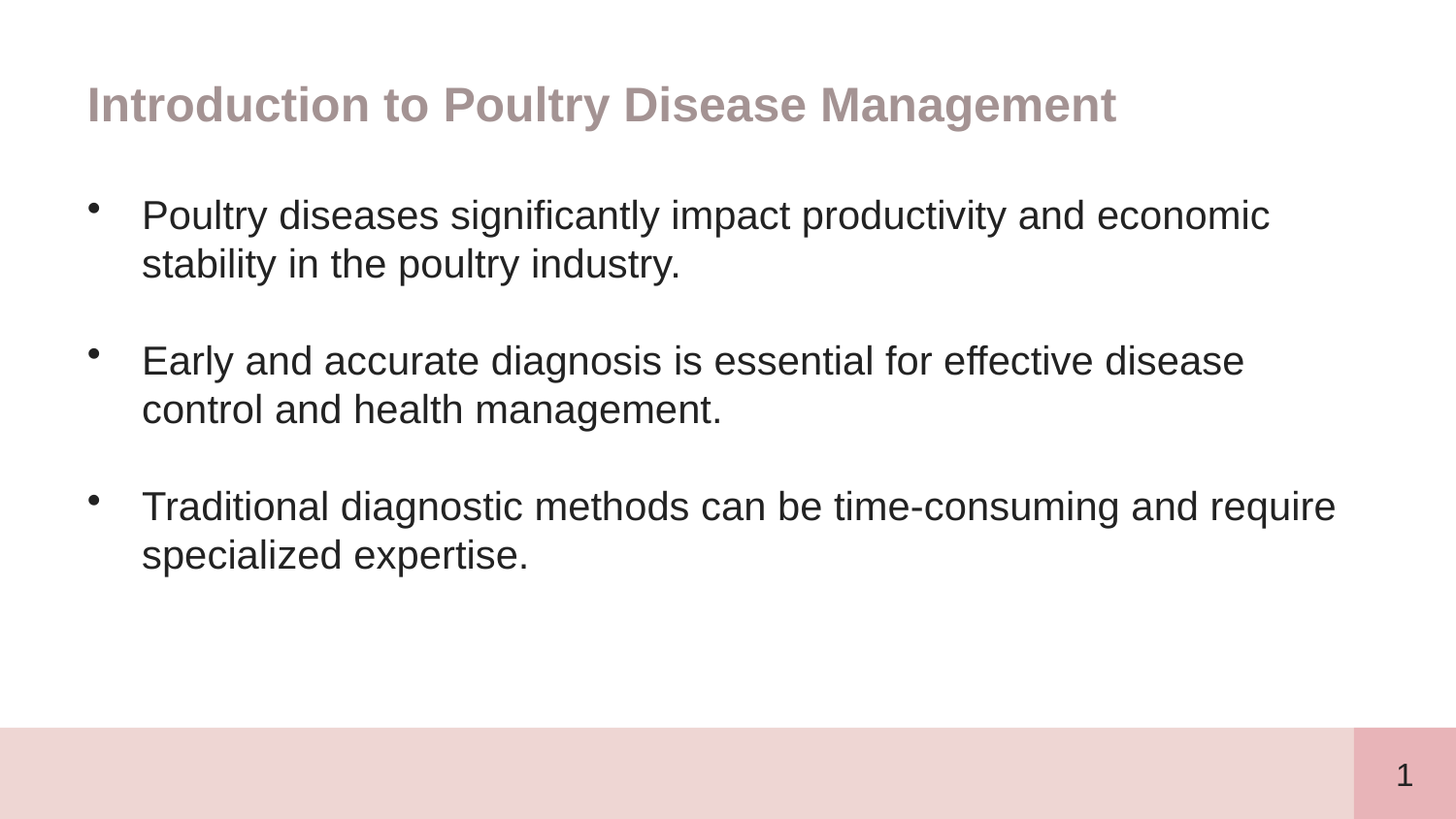

Introduction to Poultry Disease Management
Poultry diseases significantly impact productivity and economic stability in the poultry industry.

Early and accurate diagnosis is essential for effective disease control and health management.

Traditional diagnostic methods can be time-consuming and require specialized expertise.

1